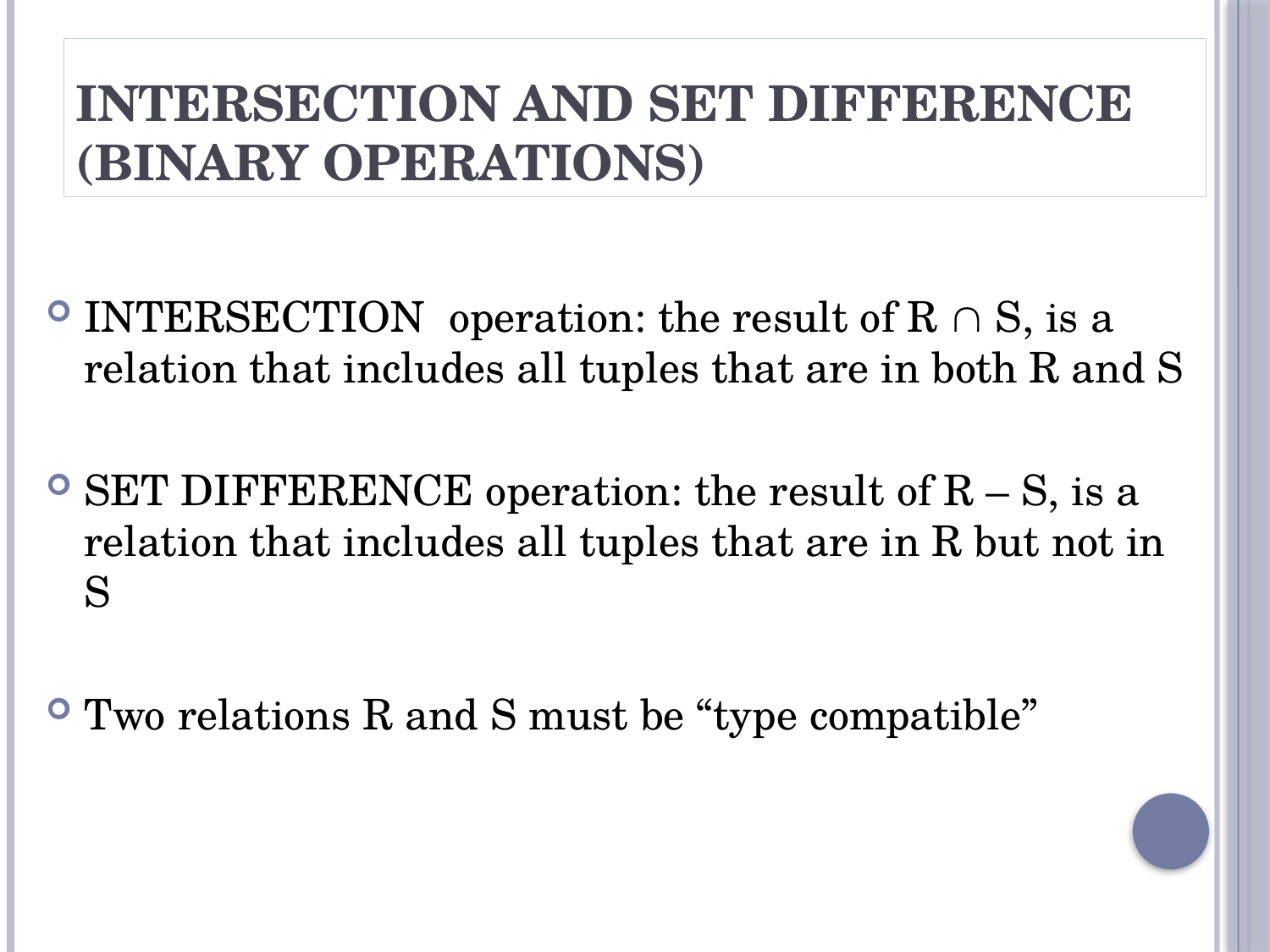

# INTERSECTION And SET DIFFERENCE (Binary Operations)

INTERSECTION  operation: the result of R ∩ S, is a relation that includes all tuples that are in both R and S

SET DIFFERENCE operation: the result of R – S, is a relation that includes all tuples that are in R but not in S

Two relations R and S must be “type compatible”

16